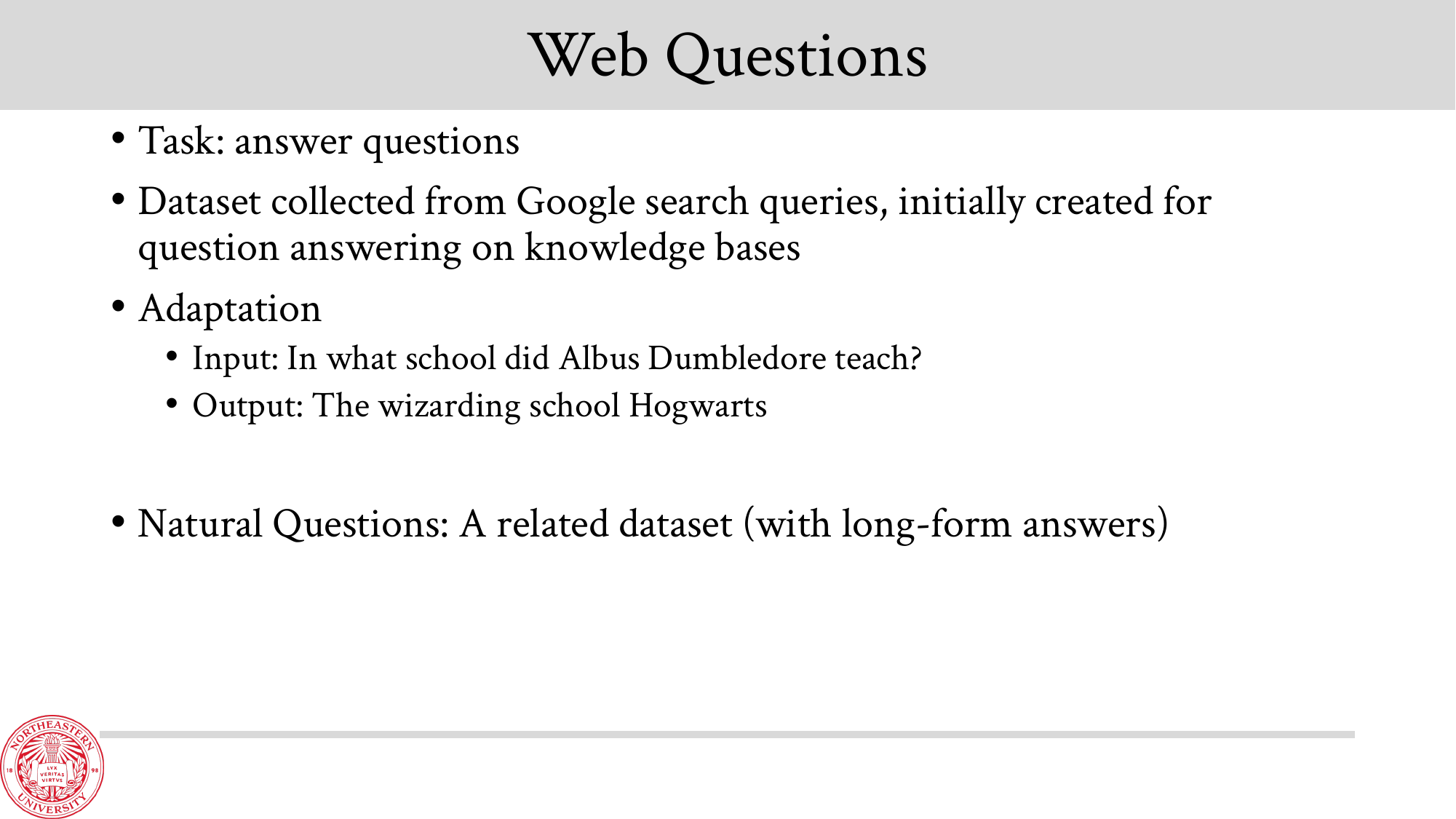

# Web Questions
Task: answer questions
Dataset collected from Google search queries, initially created for question answering on knowledge bases
Adaptation
Input: In what school did Albus Dumbledore teach?
Output: The wizarding school Hogwarts

Natural Questions: A related dataset (with long-form answers)